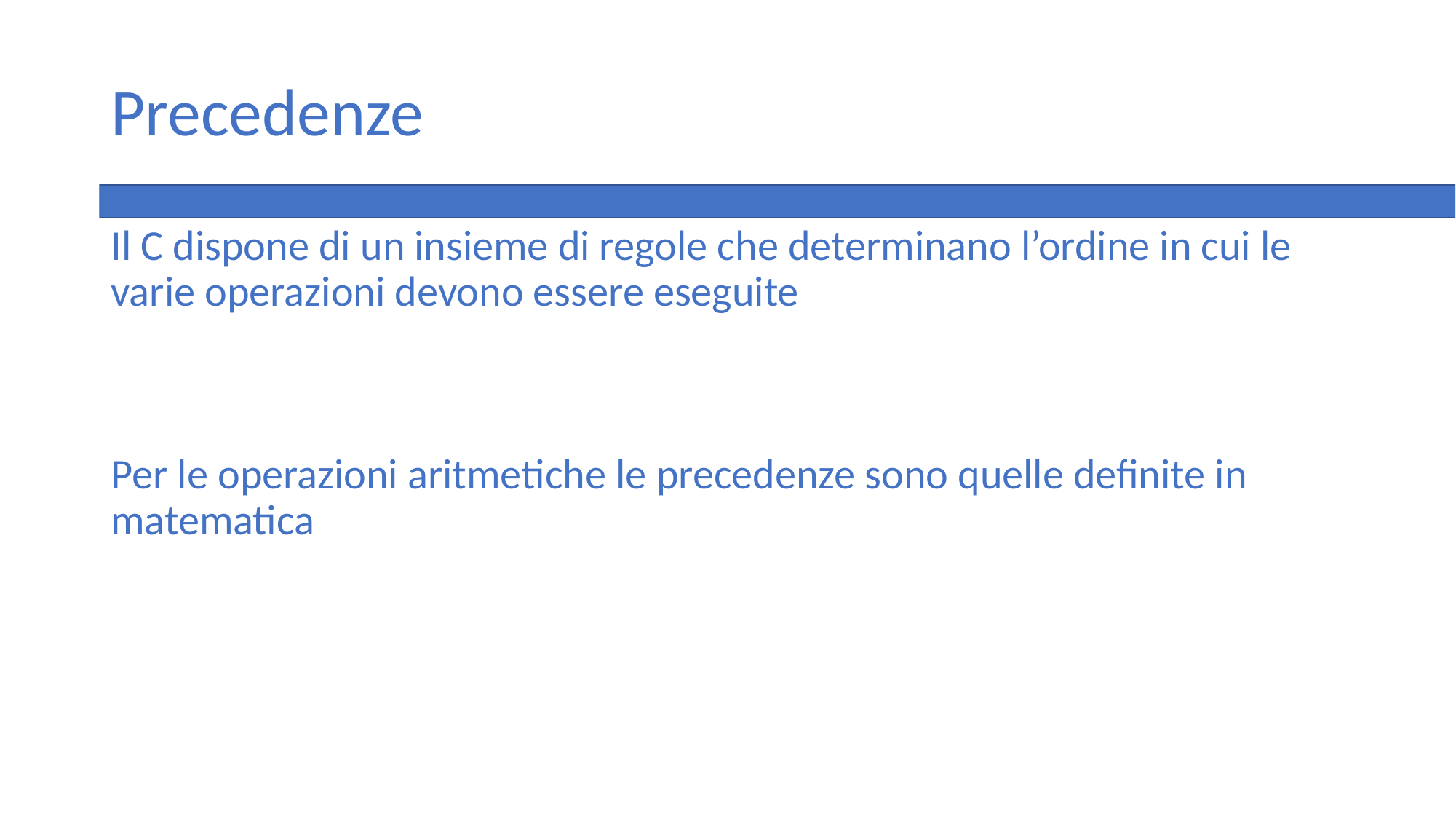

# Precedenze
Il C dispone di un insieme di regole che determinano l’ordine in cui le varie operazioni devono essere eseguite

Per le operazioni aritmetiche le precedenze sono quelle definite in matematica